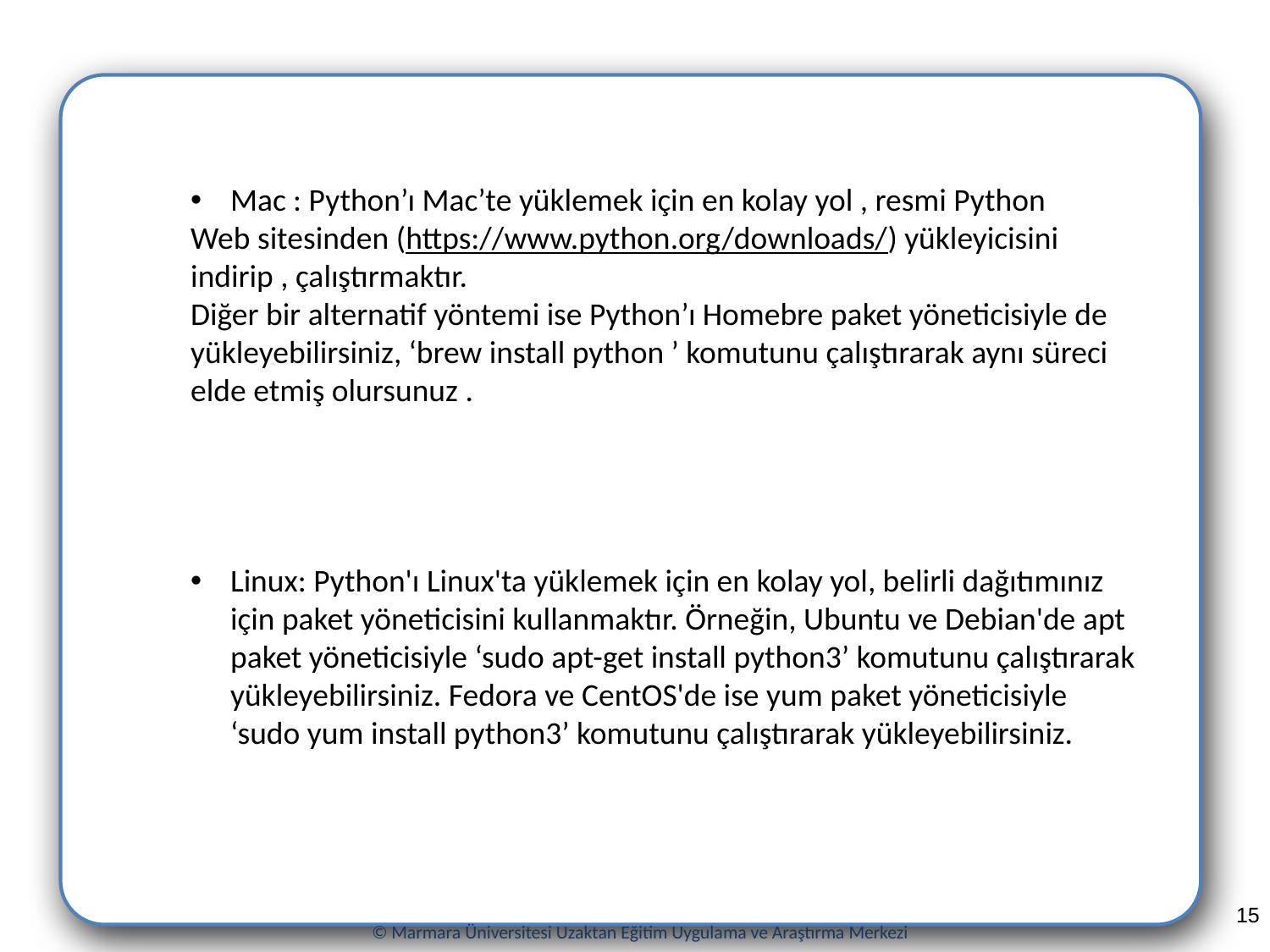

Mac : Python’ı Mac’te yüklemek için en kolay yol , resmi Python
Web sitesinden (https://www.python.org/downloads/) yükleyicisini indirip , çalıştırmaktır.
Diğer bir alternatif yöntemi ise Python’ı Homebre paket yöneticisiyle de yükleyebilirsiniz, ‘brew install python ’ komutunu çalıştırarak aynı süreci elde etmiş olursunuz .

Linux: Python'ı Linux'ta yüklemek için en kolay yol, belirli dağıtımınız için paket yöneticisini kullanmaktır. Örneğin, Ubuntu ve Debian'de apt paket yöneticisiyle ‘sudo apt-get install python3’ komutunu çalıştırarak yükleyebilirsiniz. Fedora ve CentOS'de ise yum paket yöneticisiyle ‘sudo yum install python3’ komutunu çalıştırarak yükleyebilirsiniz.

#

15
© Marmara Üniversitesi Uzaktan Eğitim Uygulama ve Araştırma Merkezi